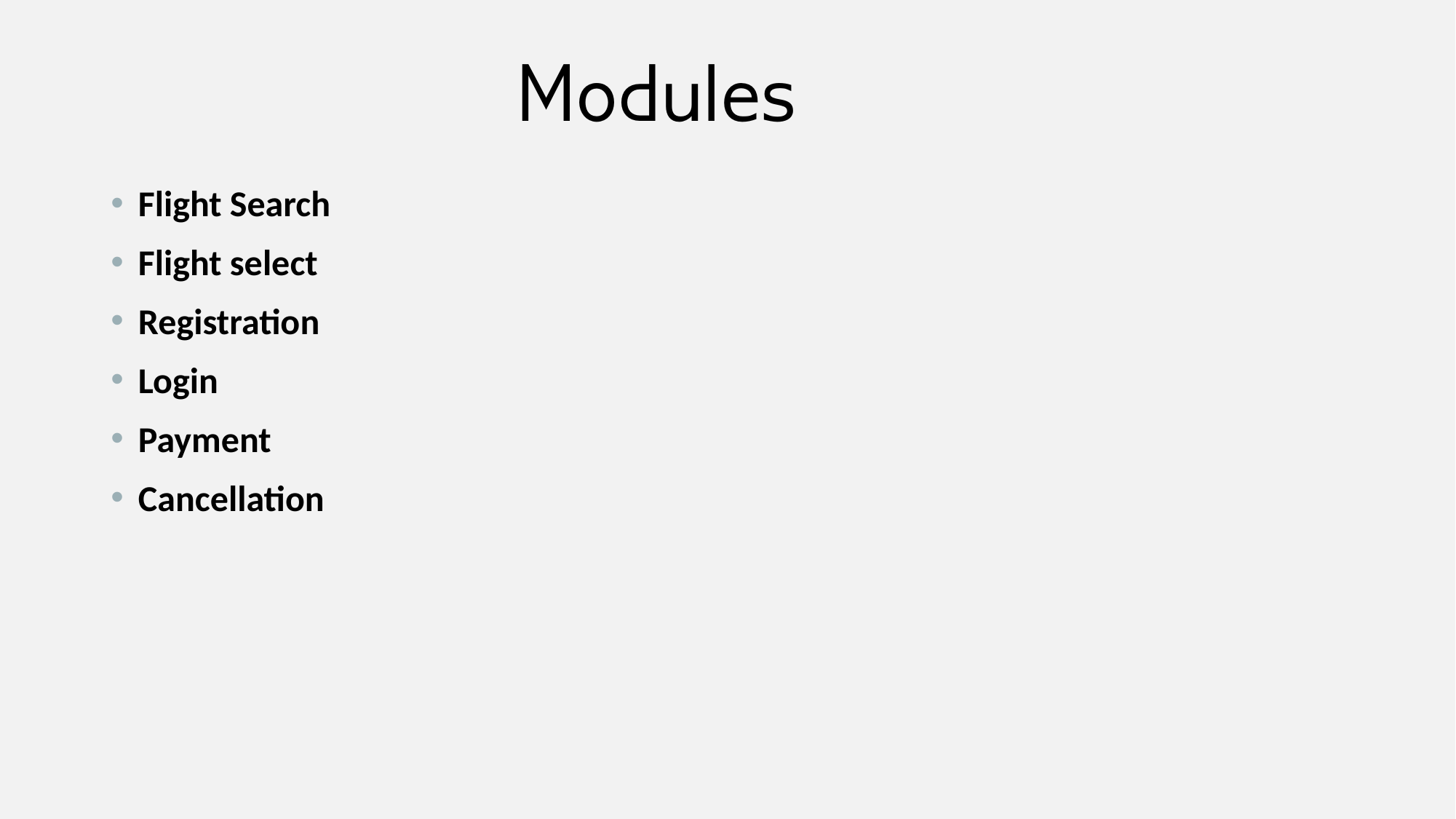

Modules

Flight Search
Flight select
Registration
Login
Payment
Cancellation